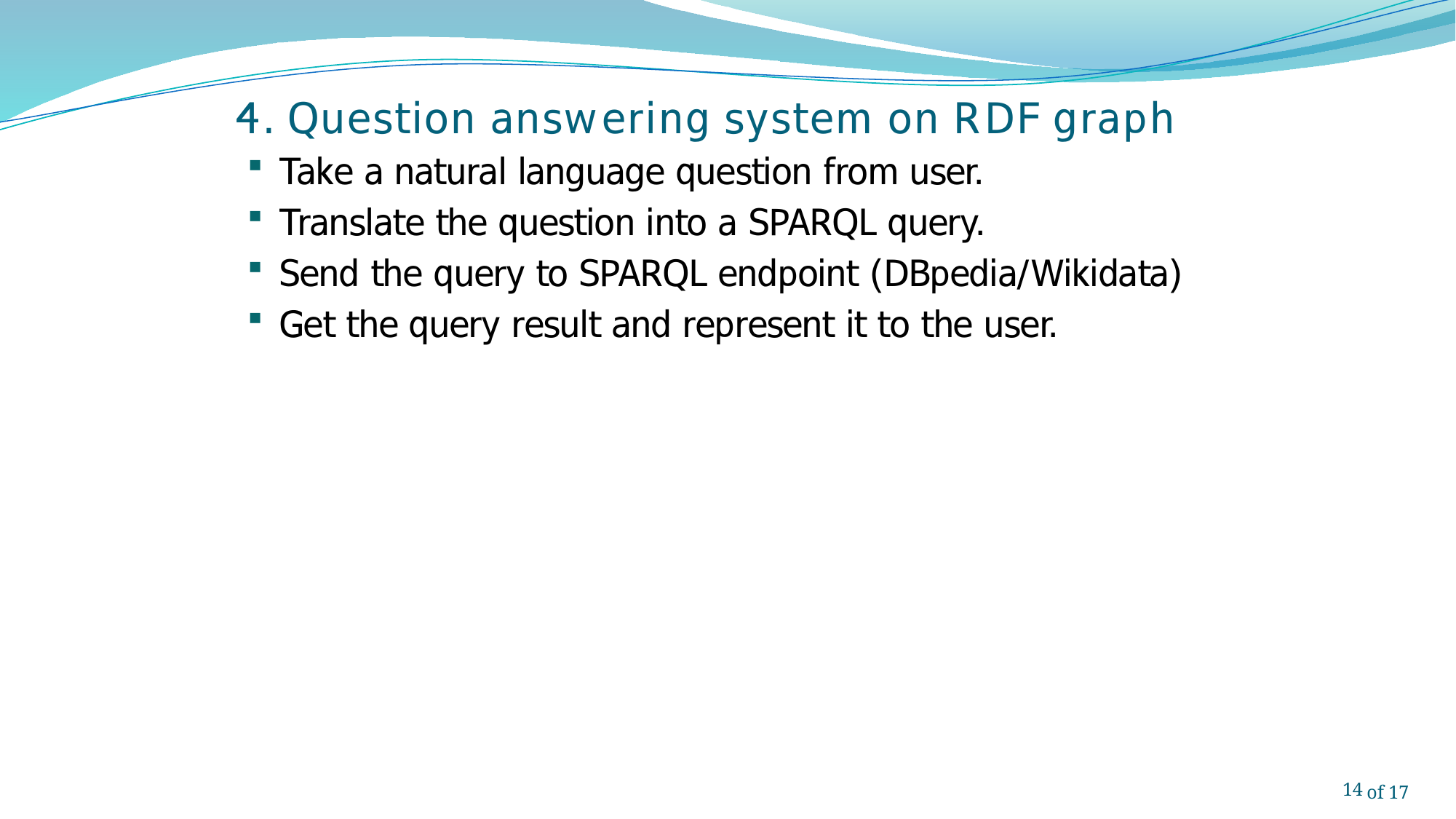

4. Question answering system on RDF graph
Take a natural language question from user.
Translate the question into a SPARQL query.
Send the query to SPARQL endpoint (DBpedia/Wikidata)
Get the query result and represent it to the user.
14